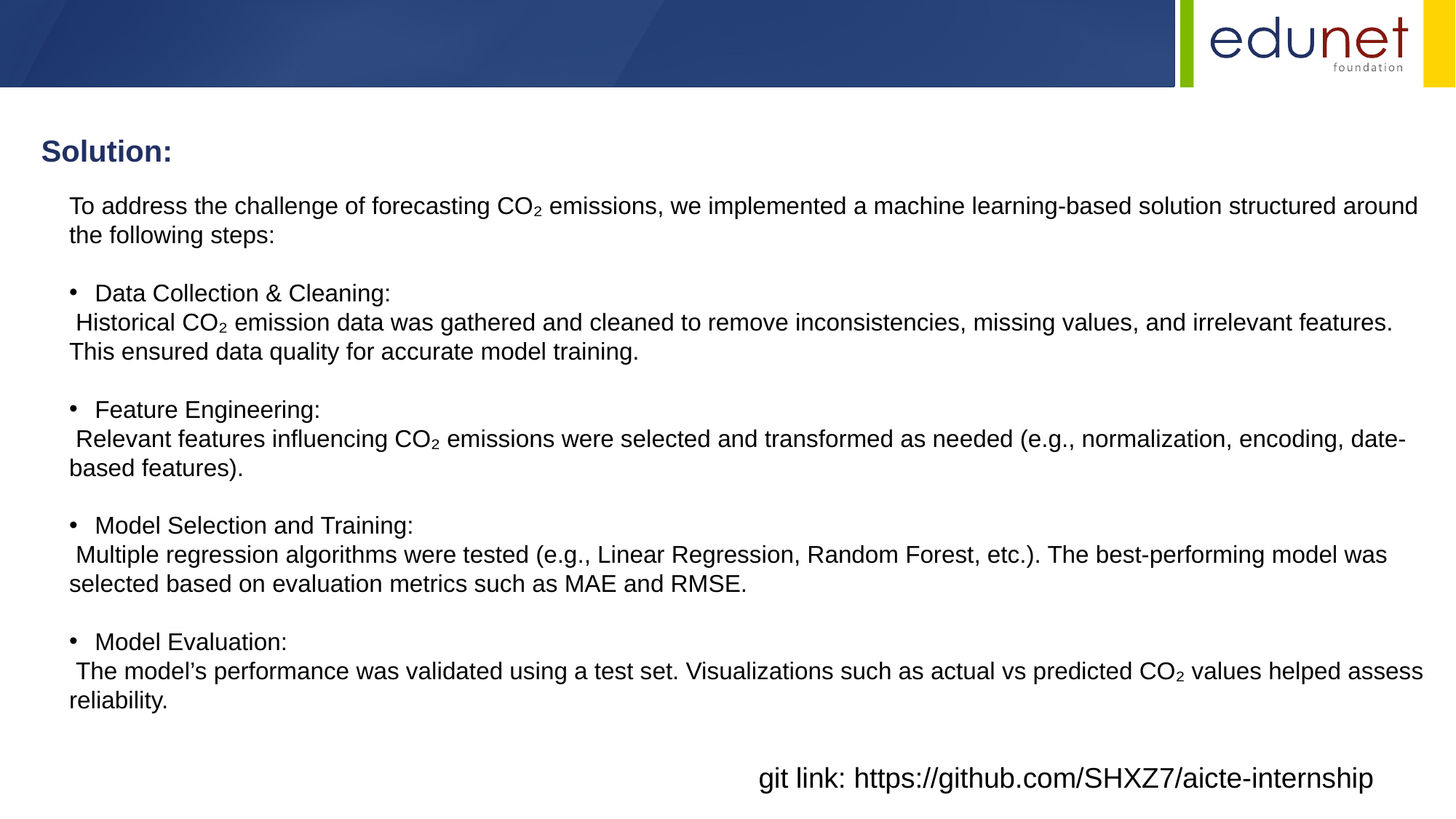

Solution:
To address the challenge of forecasting CO₂ emissions, we implemented a machine learning-based solution structured around the following steps:

Data Collection & Cleaning:
 Historical CO₂ emission data was gathered and cleaned to remove inconsistencies, missing values, and irrelevant features. This ensured data quality for accurate model training.

Feature Engineering:
 Relevant features influencing CO₂ emissions were selected and transformed as needed (e.g., normalization, encoding, date-based features).

Model Selection and Training:
 Multiple regression algorithms were tested (e.g., Linear Regression, Random Forest, etc.). The best-performing model was selected based on evaluation metrics such as MAE and RMSE.

Model Evaluation:
 The model’s performance was validated using a test set. Visualizations such as actual vs predicted CO₂ values helped assess reliability.

git link: https://github.com/SHXZ7/aicte-internship